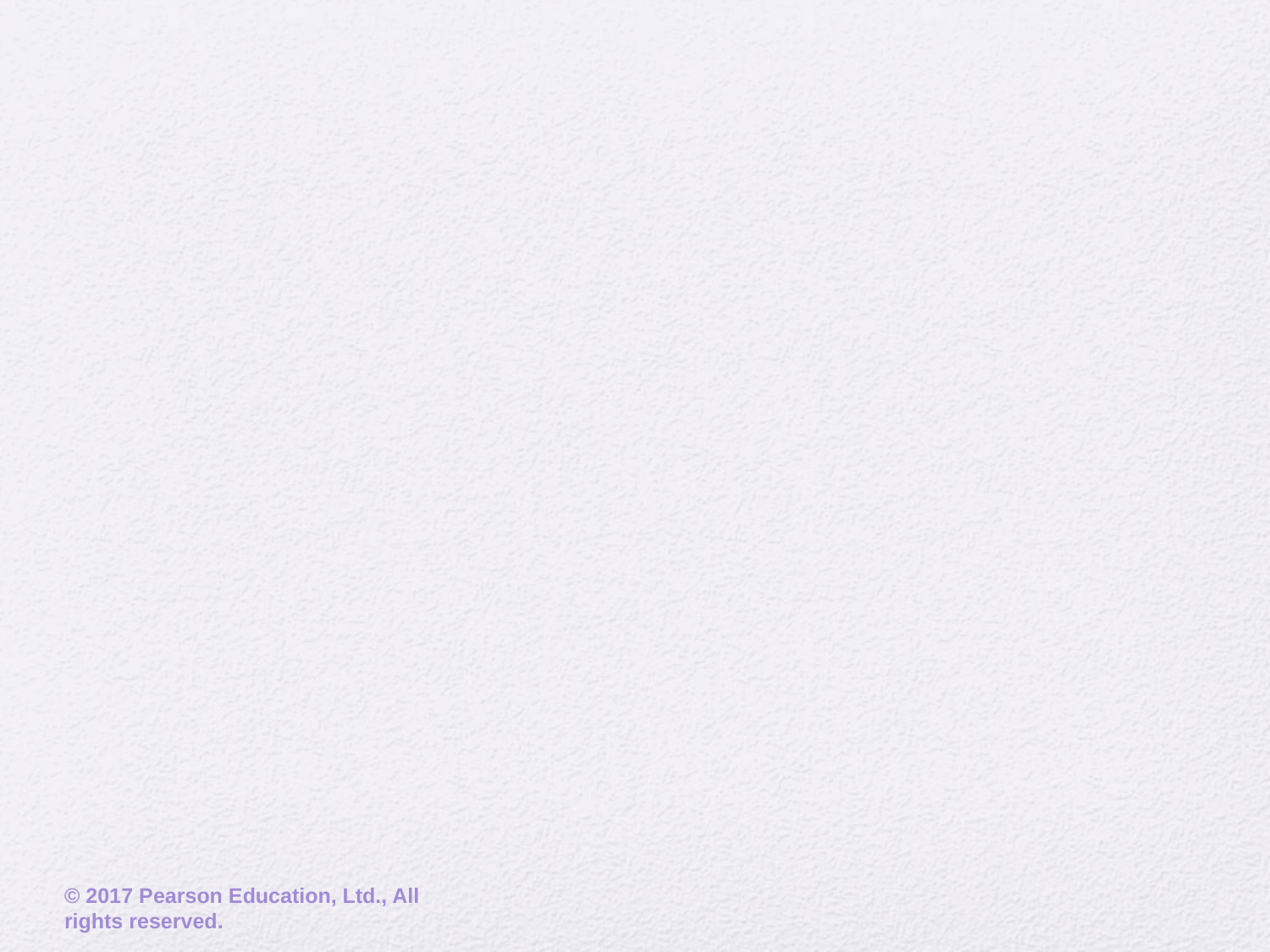

© 2017 Pearson Education, Ltd., All rights reserved.